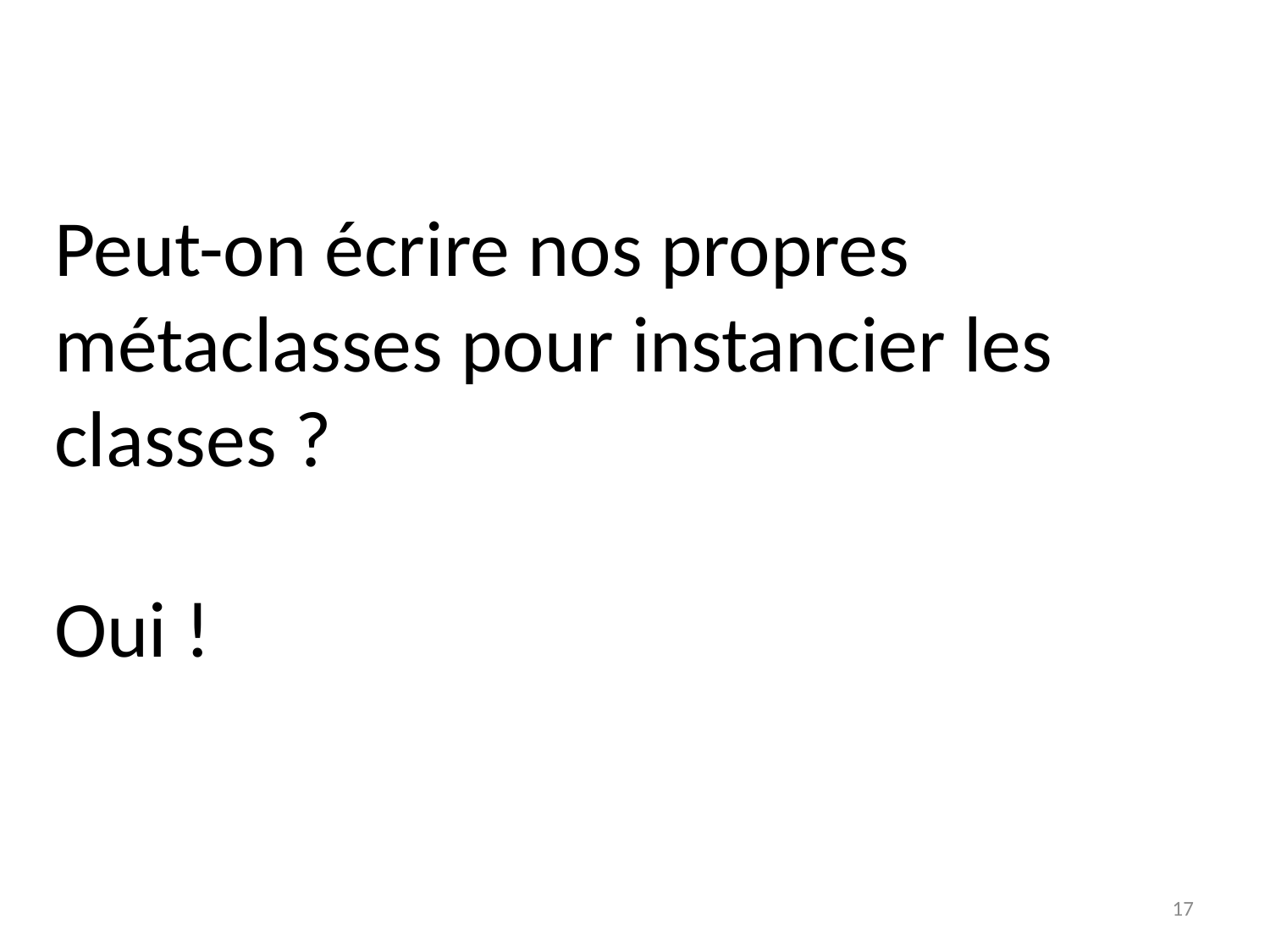

Peut-on écrire nos propres métaclasses pour instancier les classes ?

Oui !
17